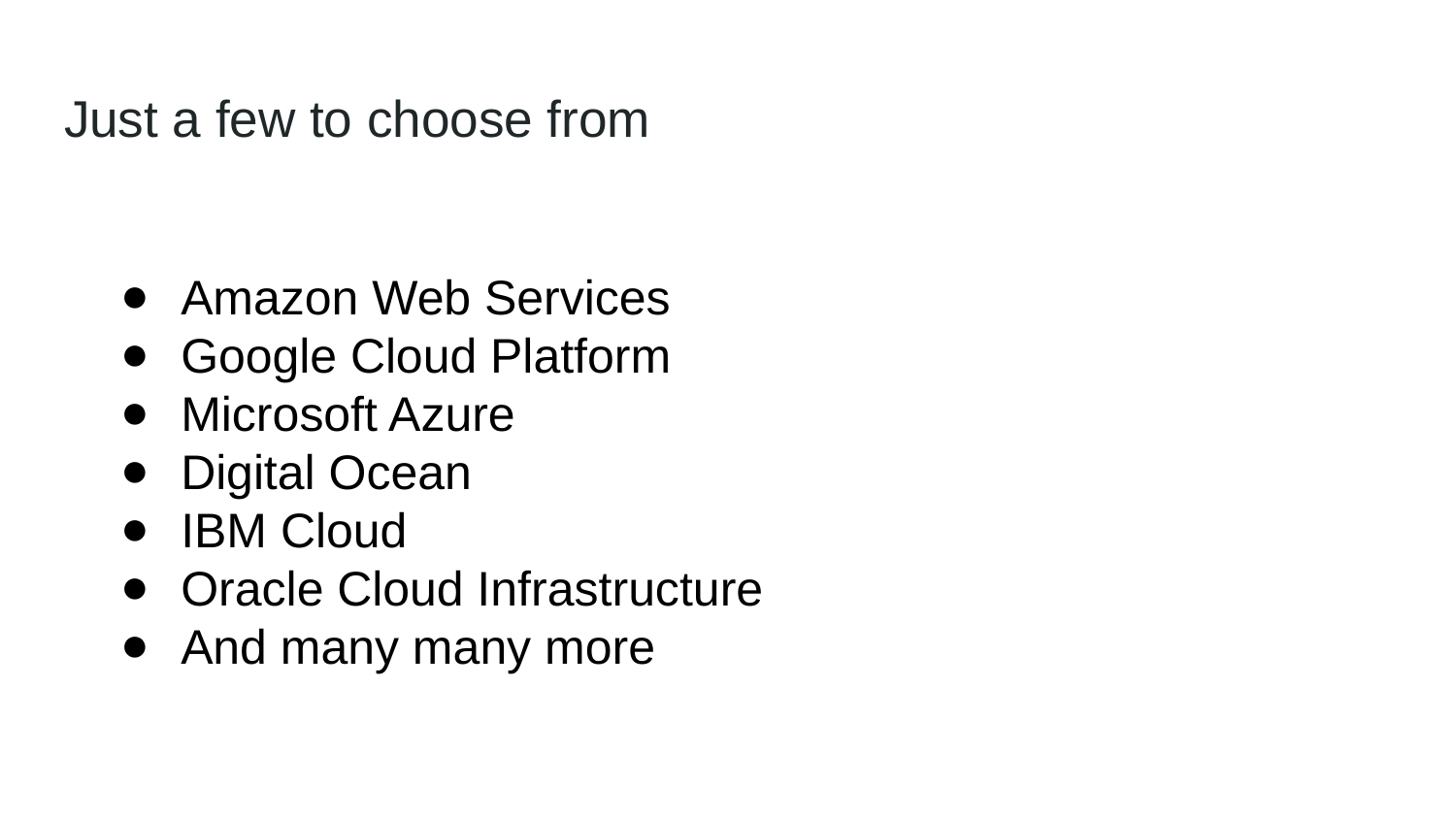

# Just a few to choose from
Amazon Web Services
Google Cloud Platform
Microsoft Azure
Digital Ocean
IBM Cloud
Oracle Cloud Infrastructure
And many many more